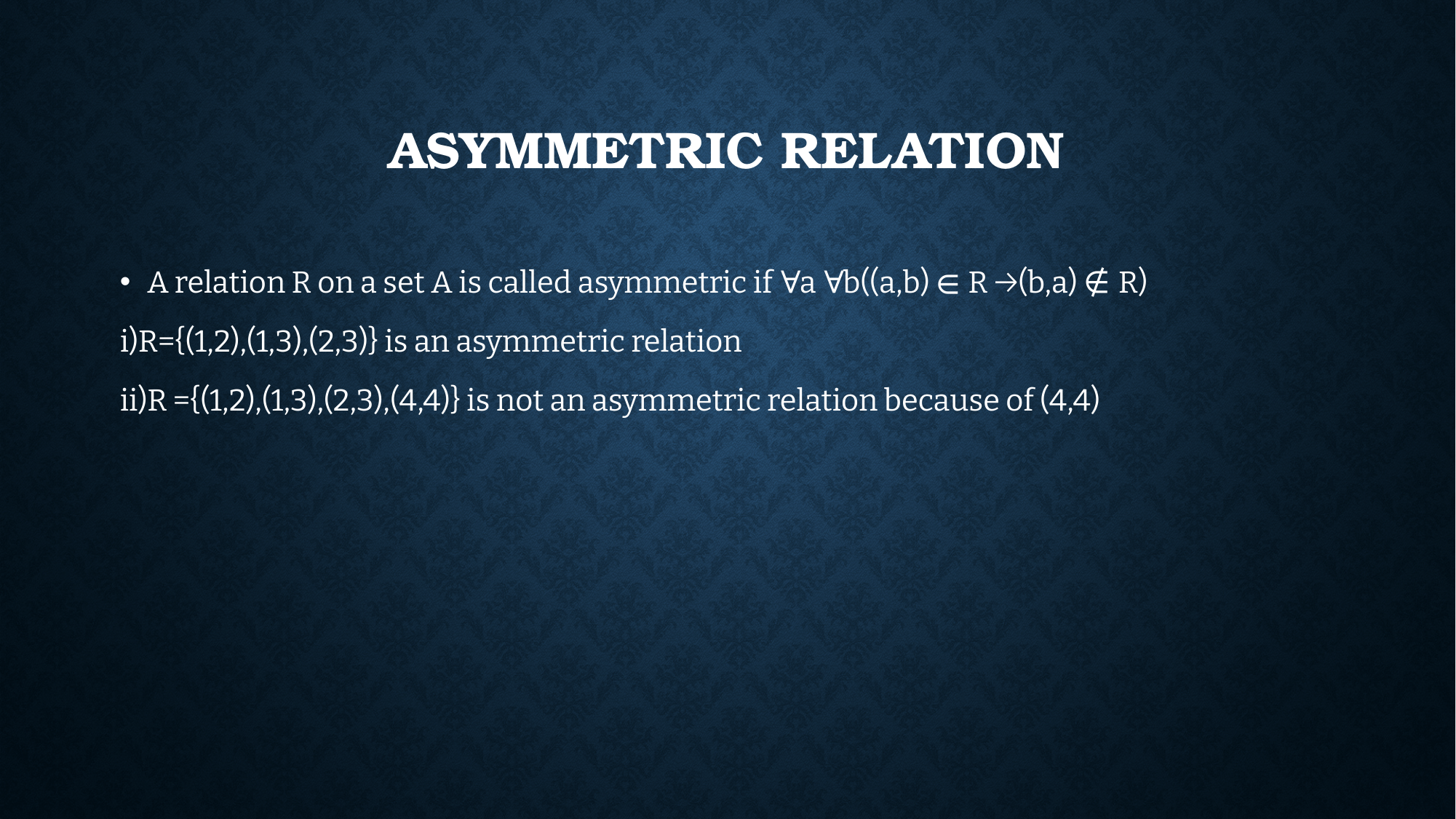

# Asymmetric Relation
A relation R on a set A is called asymmetric if ∀a ∀b((a,b) ∈ R →(b,a) ∉ R)
i)R={(1,2),(1,3),(2,3)} is an asymmetric relation
ii)R ={(1,2),(1,3),(2,3),(4,4)} is not an asymmetric relation because of (4,4)